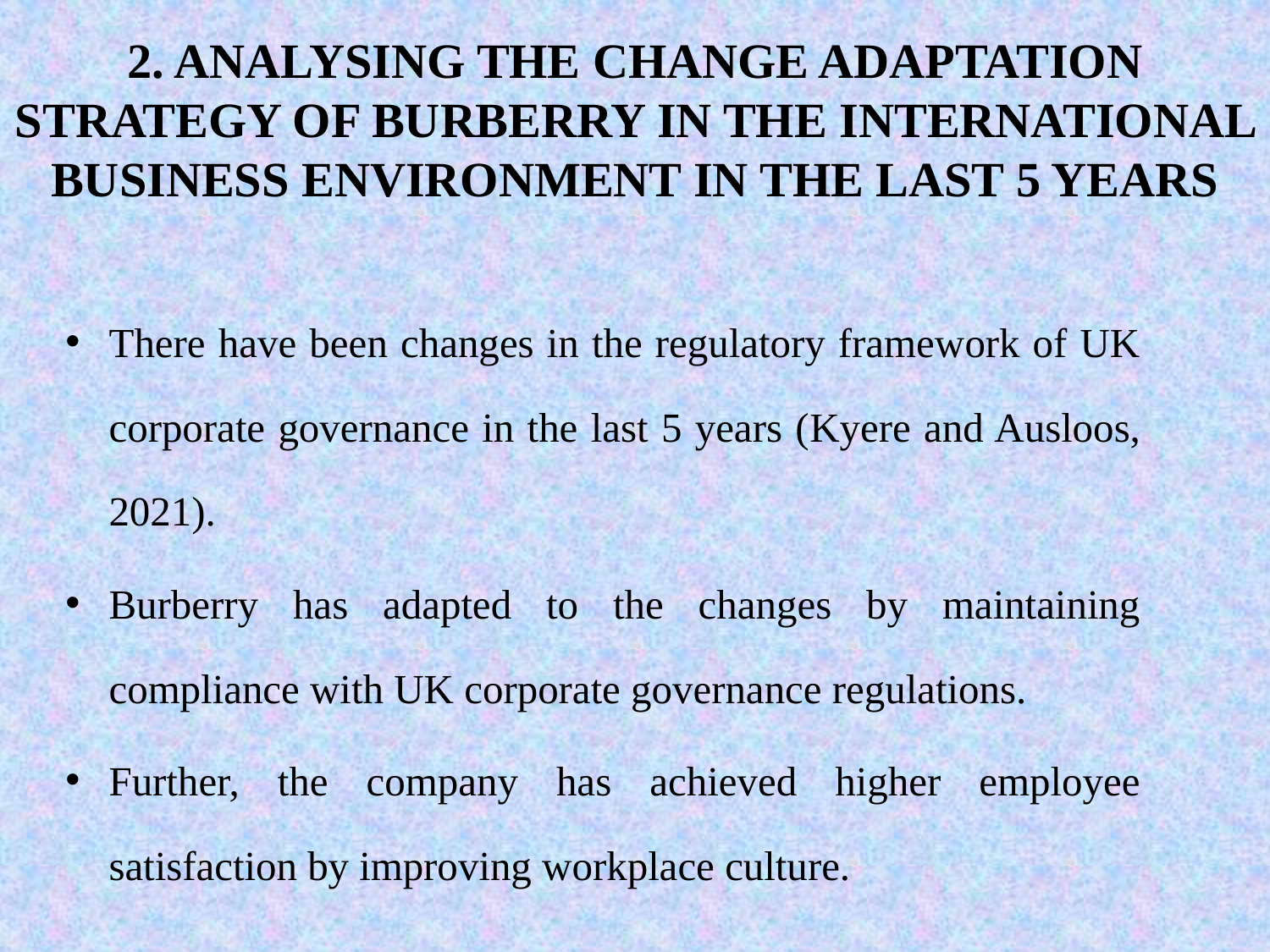

# 2. ANALYSING THE CHANGE ADAPTATION STRATEGY OF BURBERRY IN THE INTERNATIONAL BUSINESS ENVIRONMENT IN THE LAST 5 YEARS
There have been changes in the regulatory framework of UK corporate governance in the last 5 years (Kyere and Ausloos, 2021).
Burberry has adapted to the changes by maintaining compliance with UK corporate governance regulations.
Further, the company has achieved higher employee satisfaction by improving workplace culture.